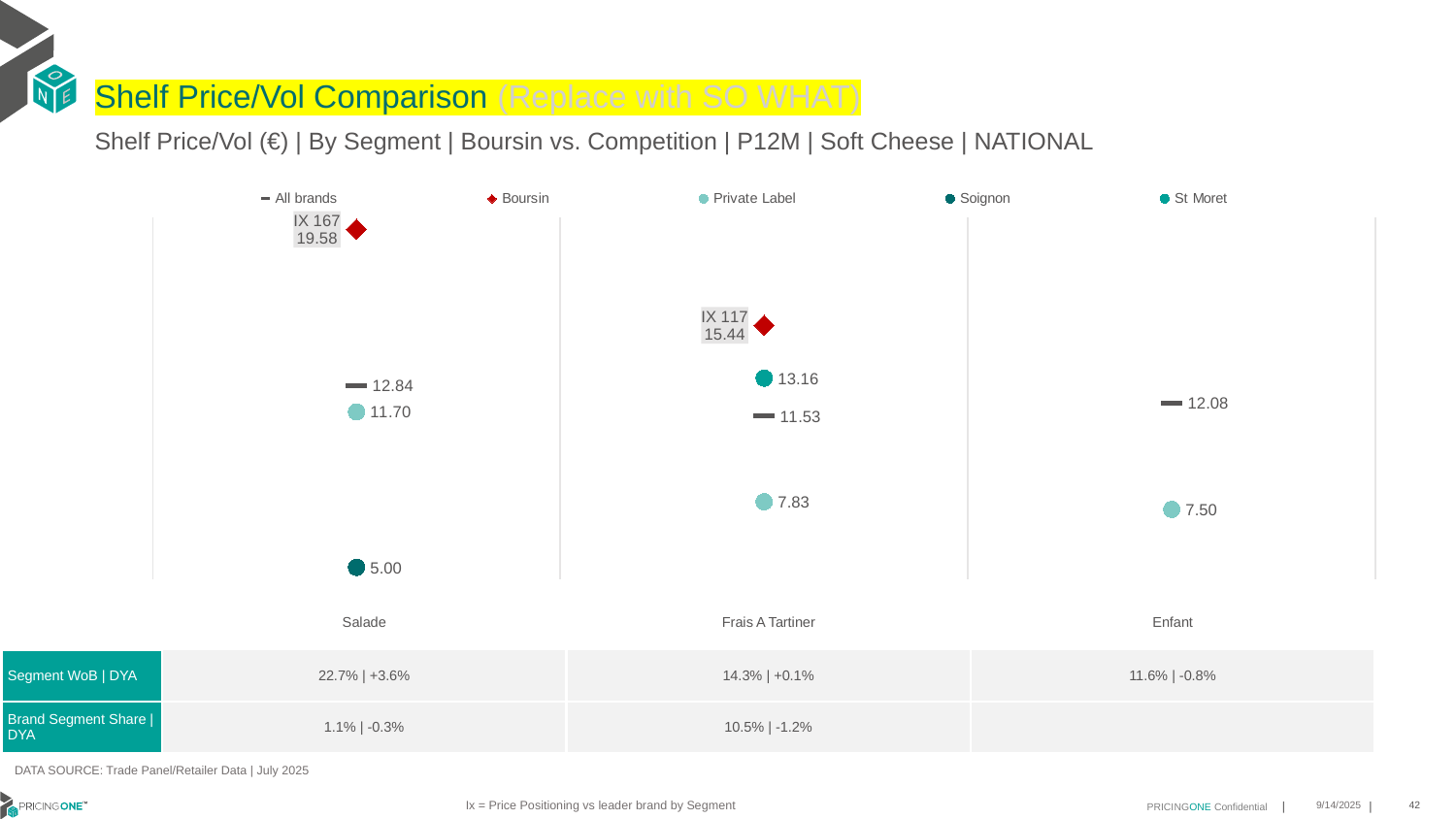

# Shelf Price/Vol Comparison (Replace with SO WHAT)
Shelf Price/Vol (€) | By Segment | Boursin vs. Competition | P12M | Soft Cheese | NATIONAL

### Chart

| Category | All brands | Boursin | Private Label | Soignon | St Moret |
|---|---|---|---|---|---|
| IX 167 | 12.84 | 19.58 | 11.7 | 5.0 | None |
| IX 117 | 11.53 | 15.44 | 7.83 | None | 13.16 |
| None | 12.08 | None | 7.5 | None | None |
|  | Salade | Frais A Tartiner | Enfant |
| --- | --- | --- | --- |
| Segment WoB | DYA | 22.7% | +3.6% | 14.3% | +0.1% | 11.6% | -0.8% |
| Brand Segment Share | DYA | 1.1% | -0.3% | 10.5% | -1.2% |  |
DATA SOURCE: Trade Panel/Retailer Data | July 2025
Ix = Price Positioning vs leader brand by Segment
9/14/2025
42